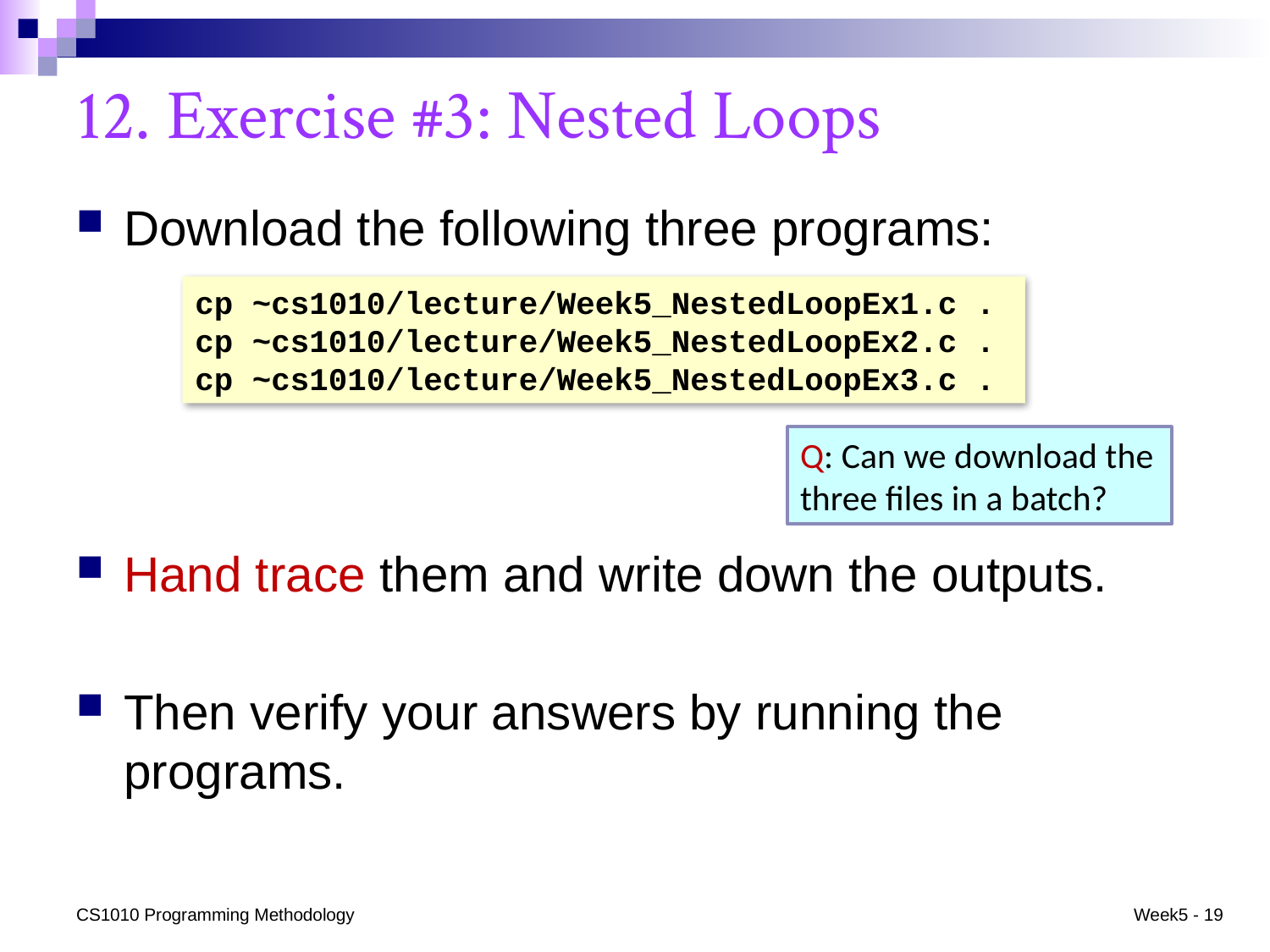

# 12. Exercise #3: Nested Loops
Download the following three programs:

Hand trace them and write down the outputs.

Then verify your answers by running the programs.
cp ~cs1010/lecture/Week5_NestedLoopEx1.c .
cp ~cs1010/lecture/Week5_NestedLoopEx2.c .
cp ~cs1010/lecture/Week5_NestedLoopEx3.c .
Q: Can we download the three files in a batch?
CS1010 Programming Methodology
Week5 - 19